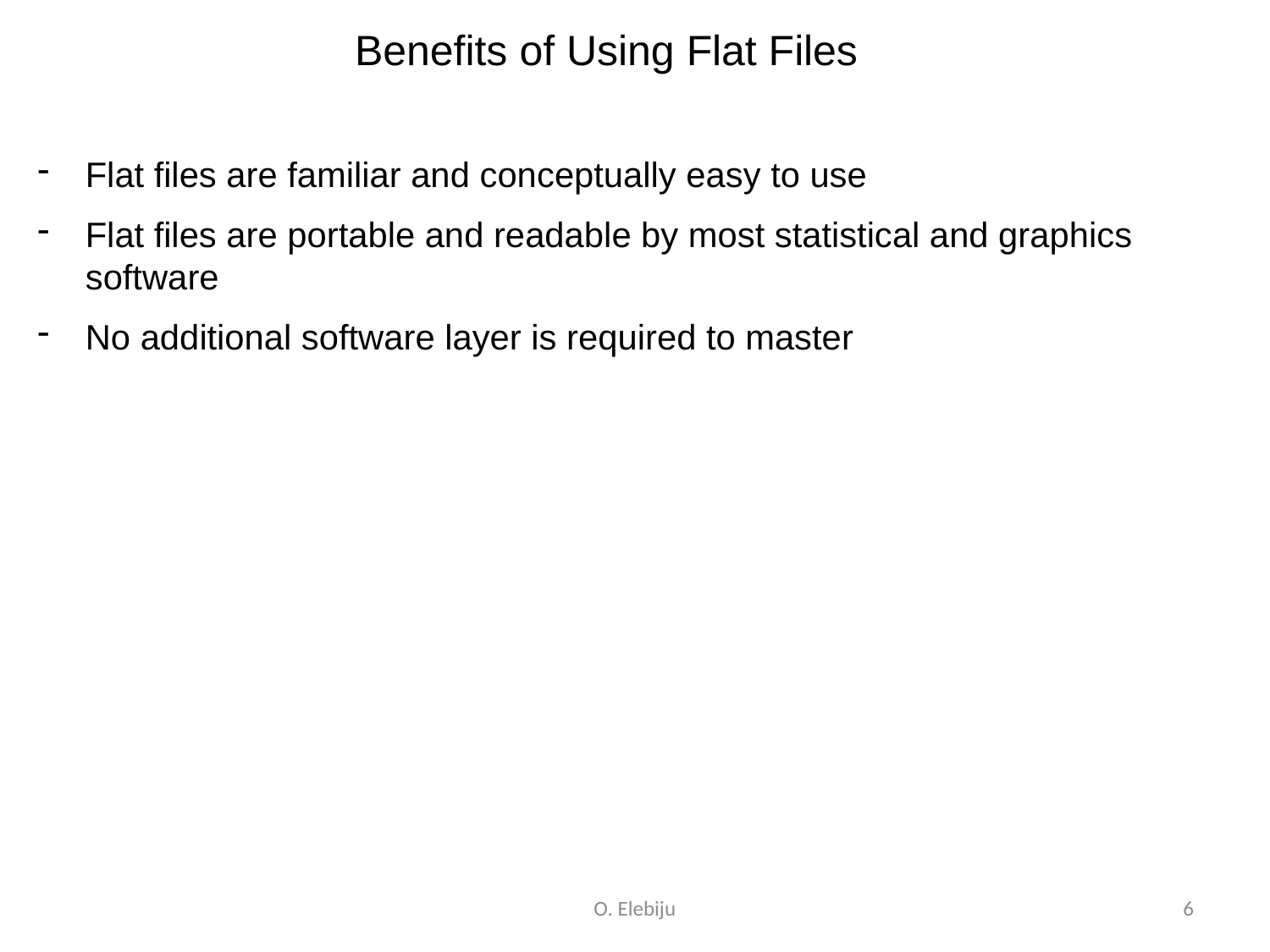

# Benefits of Using Flat Files
Flat files are familiar and conceptually easy to use
Flat files are portable and readable by most statistical and graphics software
No additional software layer is required to master

O. Elebiju
6